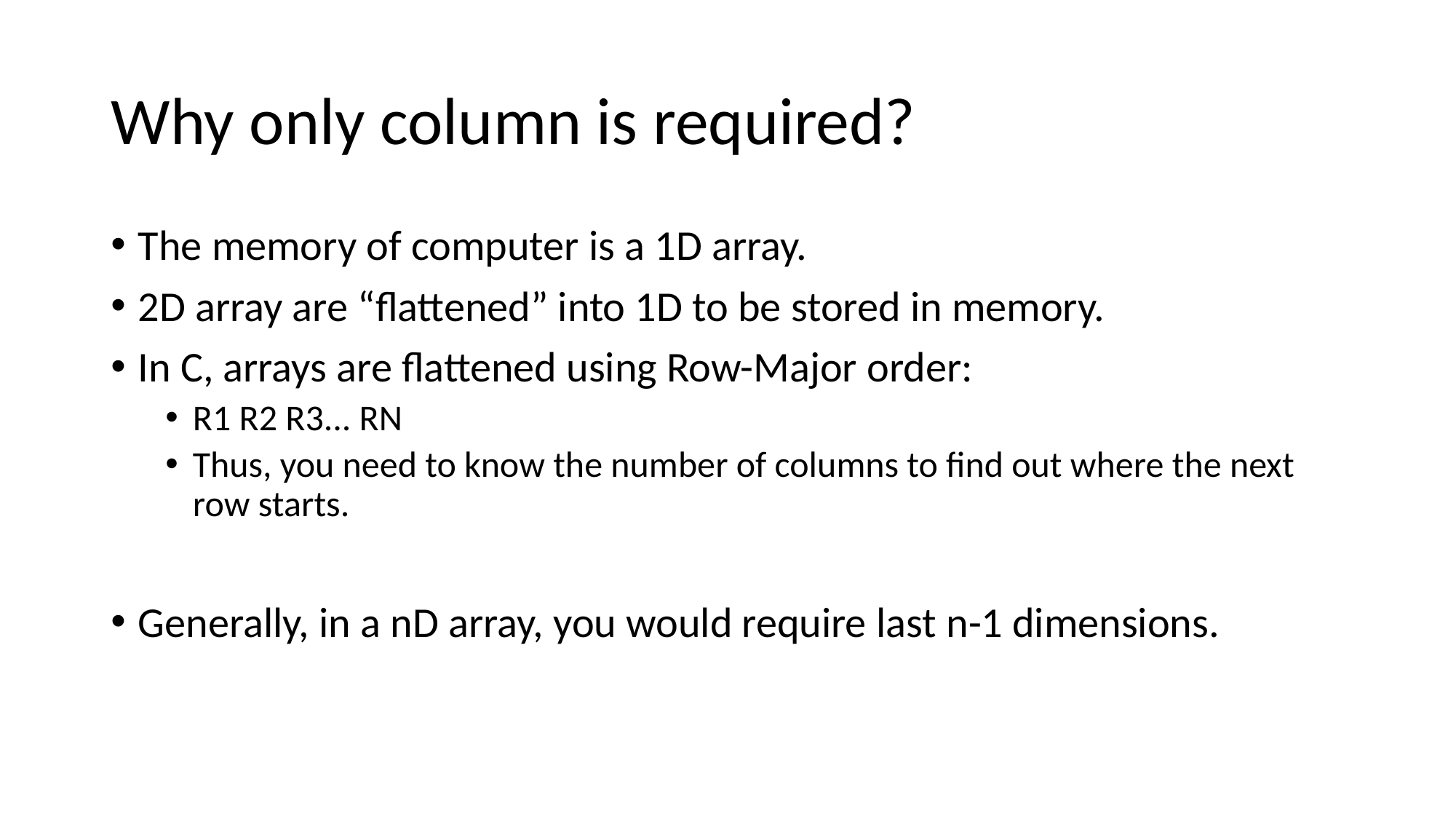

# Why only column is required?
The memory of computer is a 1D array.
2D array are “flattened” into 1D to be stored in memory.
In C, arrays are flattened using Row-Major order:
R1 R2 R3... RN
Thus, you need to know the number of columns to find out where the next row starts.

Generally, in a nD array, you would require last n-1 dimensions.